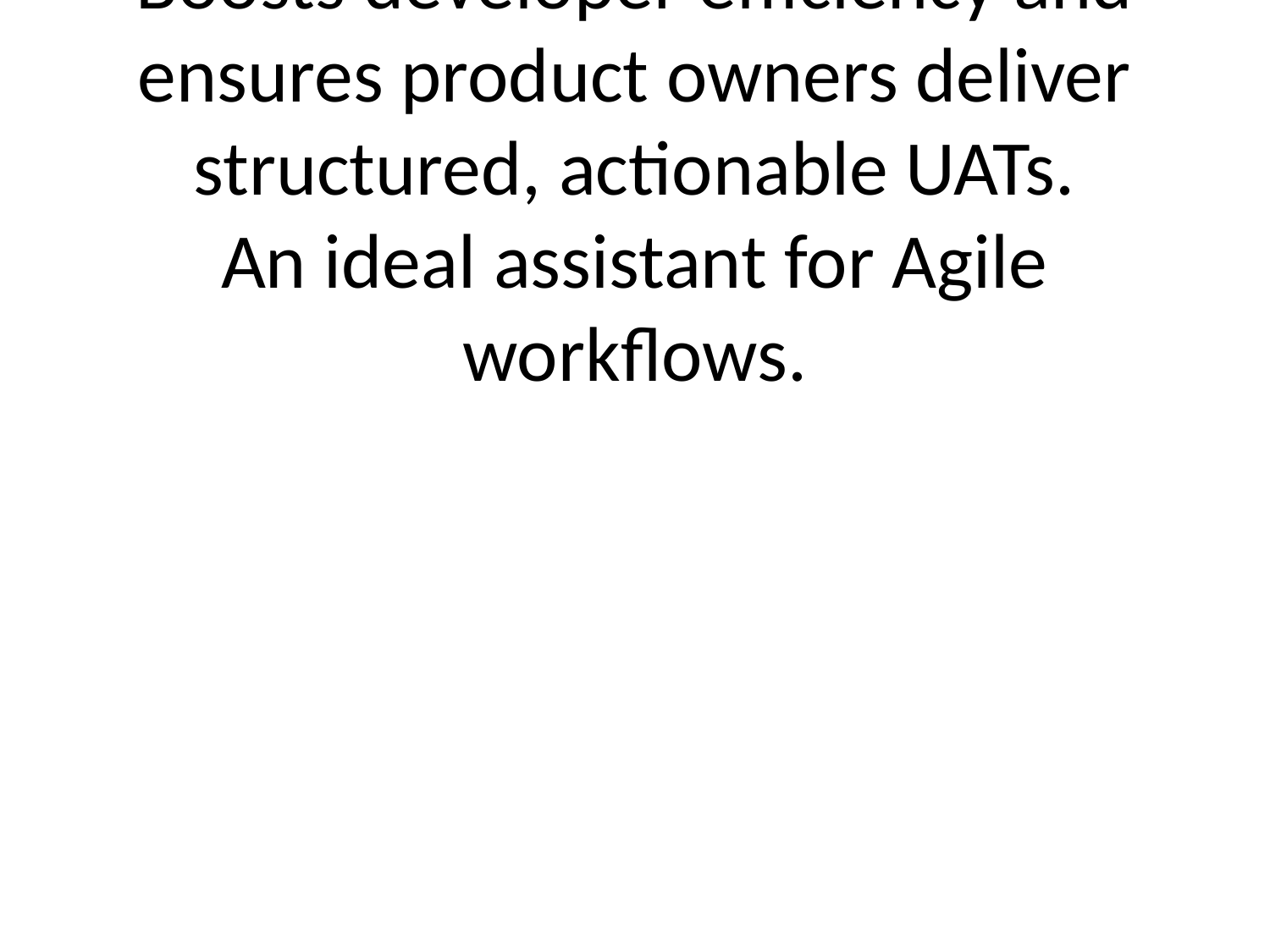

# A powerful tool for product teams.
Boosts developer efficiency and ensures product owners deliver structured, actionable UATs.
An ideal assistant for Agile workflows.